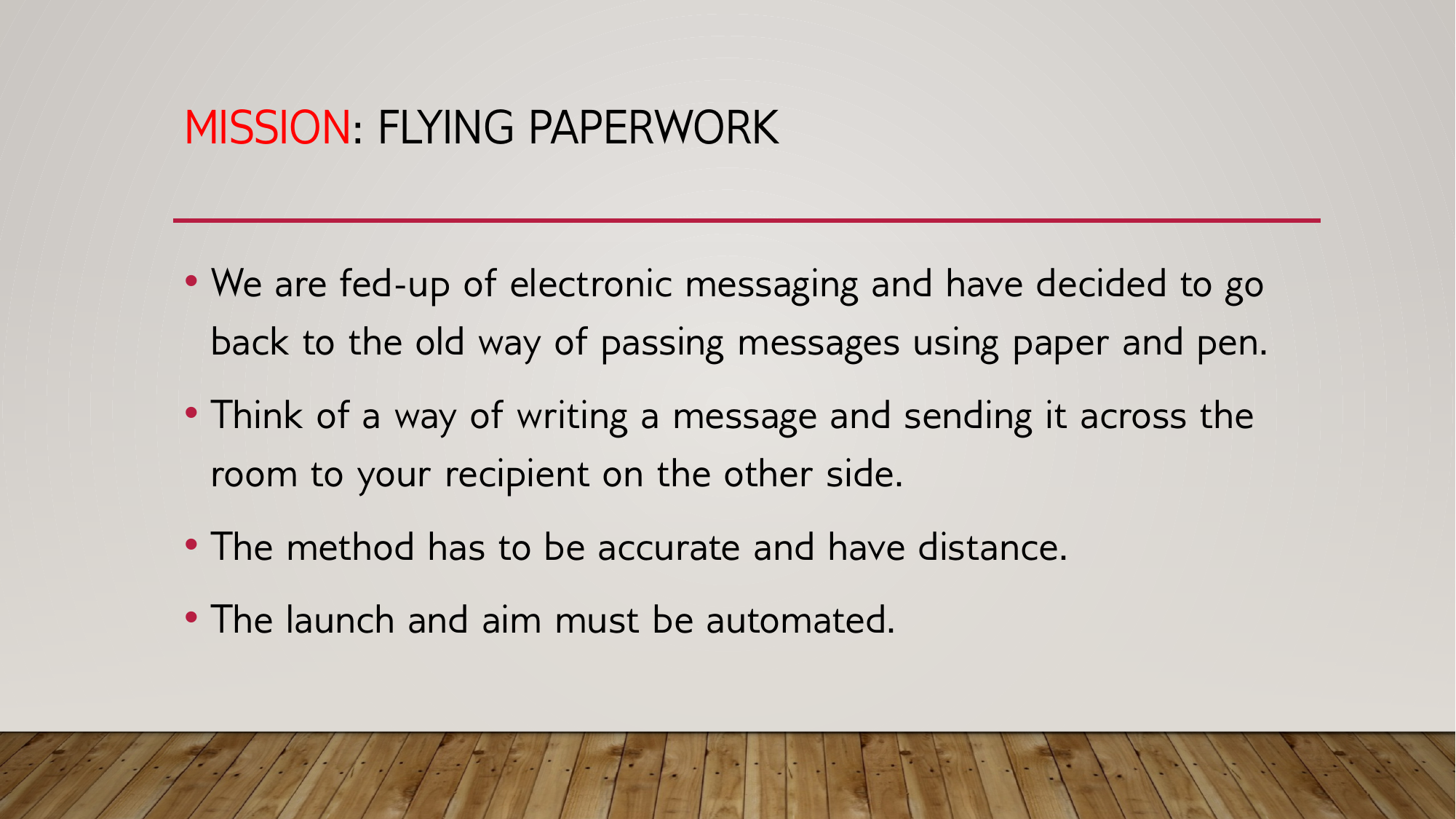

# Mission: Flying paperwork
We are fed-up of electronic messaging and have decided to go back to the old way of passing messages using paper and pen.
Think of a way of writing a message and sending it across the room to your recipient on the other side.
The method has to be accurate and have distance.
The launch and aim must be automated.